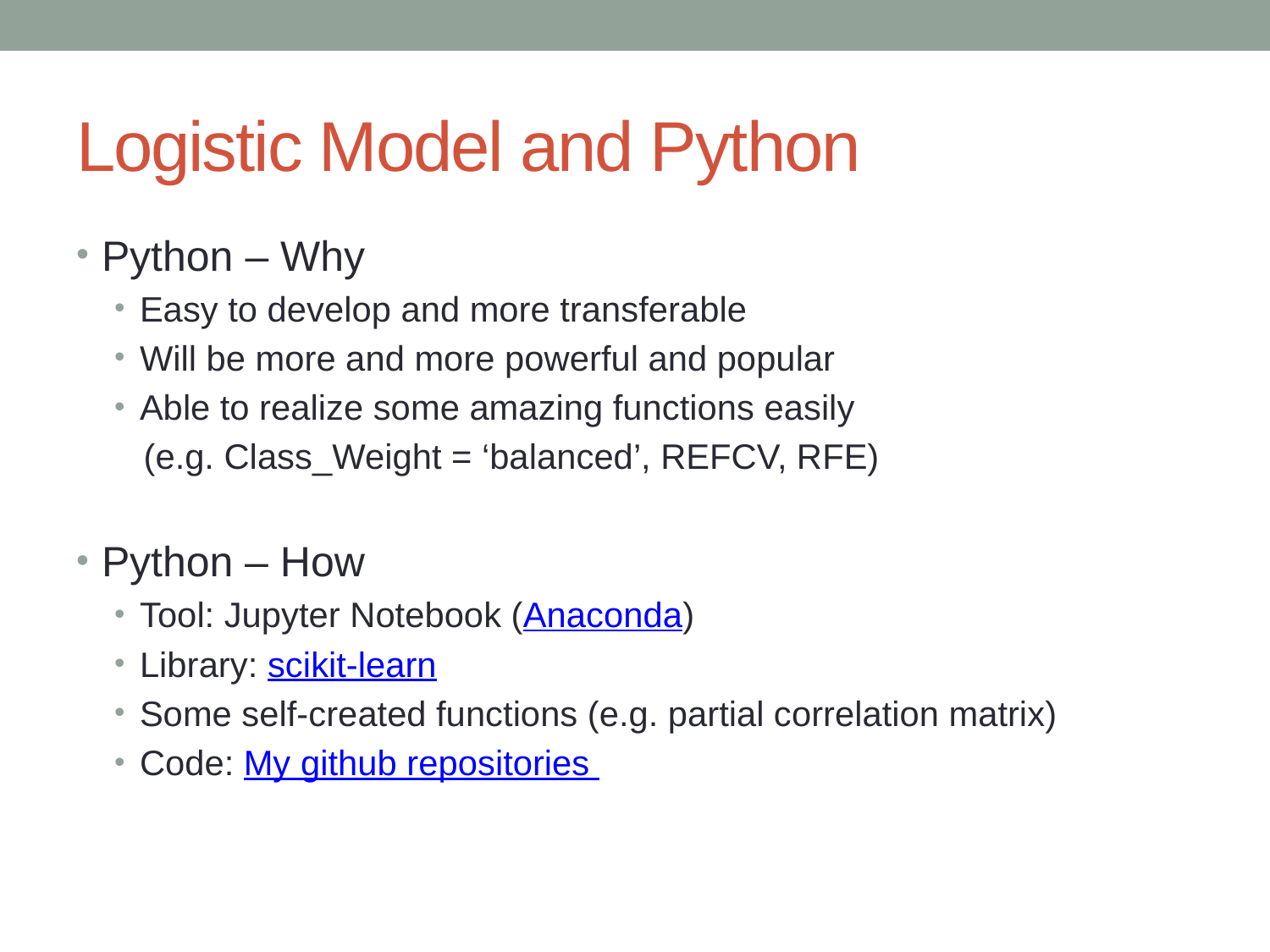

# Logistic Model and Python
Python – Why
Easy to develop and more transferable
Will be more and more powerful and popular
Able to realize some amazing functions easily
   (e.g. Class_Weight = ‘balanced’, REFCV, RFE)

Python – How
Tool: Jupyter Notebook (Anaconda)
Library: scikit-learn
Some self-created functions (e.g. partial correlation matrix)
Code: My github repositories